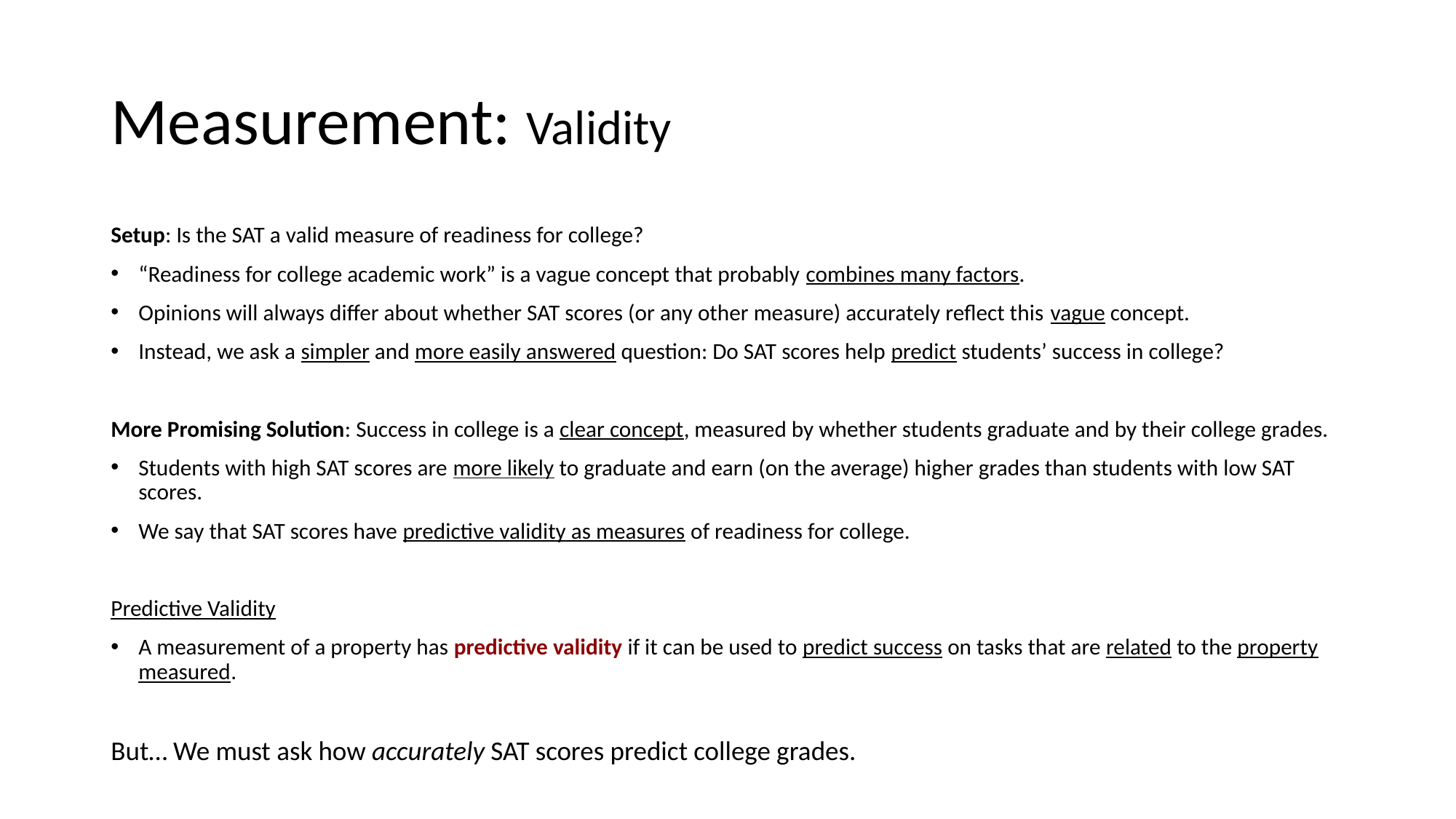

# Measurement: Validity
Setup: Is the SAT a valid measure of readiness for college?
“Readiness for college academic work” is a vague concept that probably combines many factors.
Opinions will always differ about whether SAT scores (or any other measure) accurately reflect this vague concept.
Instead, we ask a simpler and more easily answered question: Do SAT scores help predict students’ success in college?

More Promising Solution: Success in college is a clear concept, measured by whether students graduate and by their college grades.
Students with high SAT scores are more likely to graduate and earn (on the average) higher grades than students with low SAT scores.
We say that SAT scores have predictive validity as measures of readiness for college.

Predictive Validity
A measurement of a property has predictive validity if it can be used to predict success on tasks that are related to the property measured.

But… We must ask how accurately SAT scores predict college grades.